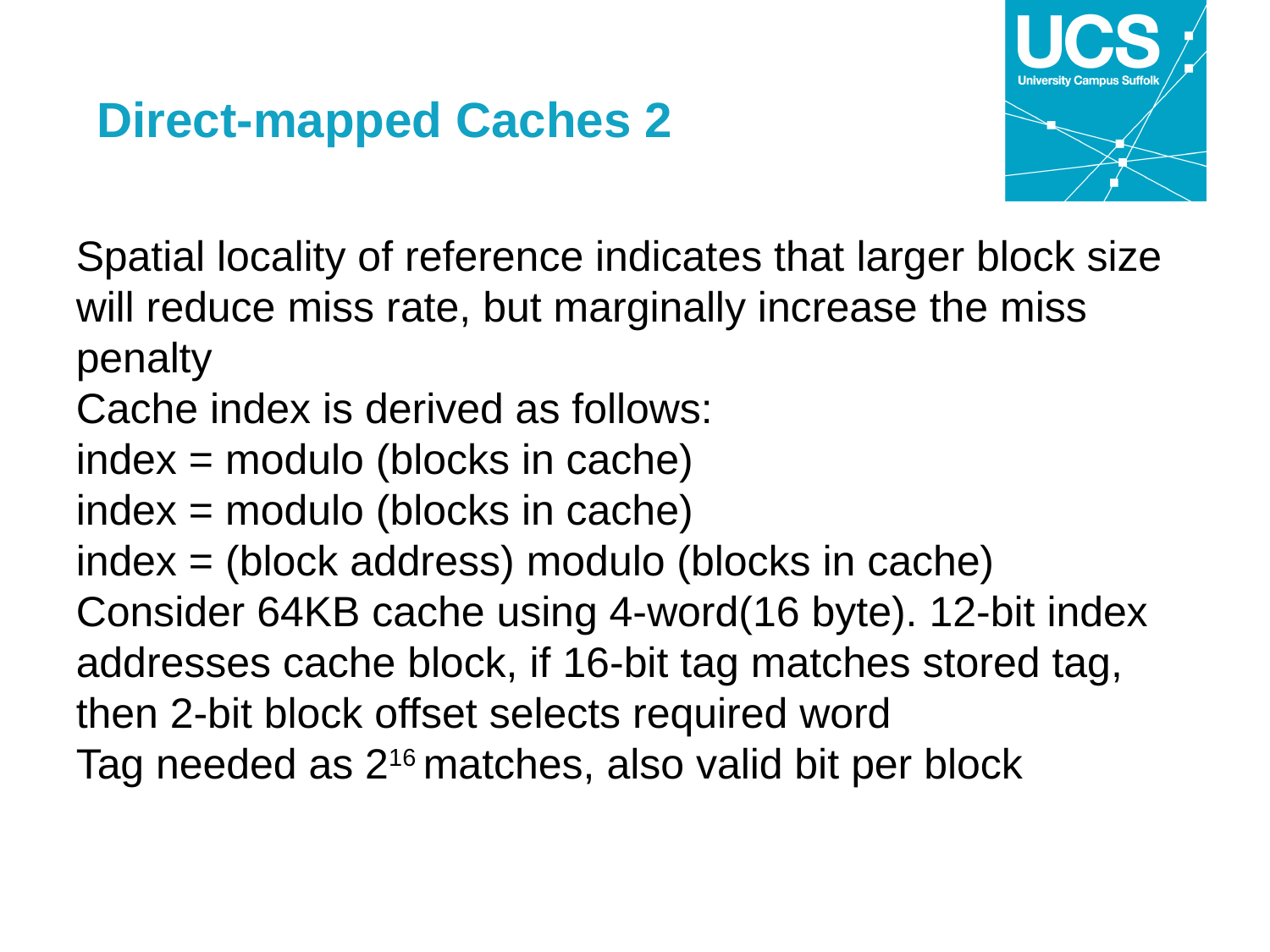

Direct-mapped Caches 2
Spatial locality of reference indicates that larger block size will reduce miss rate, but marginally increase the miss penalty
Cache index is derived as follows:
index = modulo (blocks in cache)
index = modulo (blocks in cache)
index = (block address) modulo (blocks in cache)
Consider 64KB cache using 4-word(16 byte). 12-bit index addresses cache block, if 16-bit tag matches stored tag, then 2-bit block offset selects required word
Tag needed as 216 matches, also valid bit per block